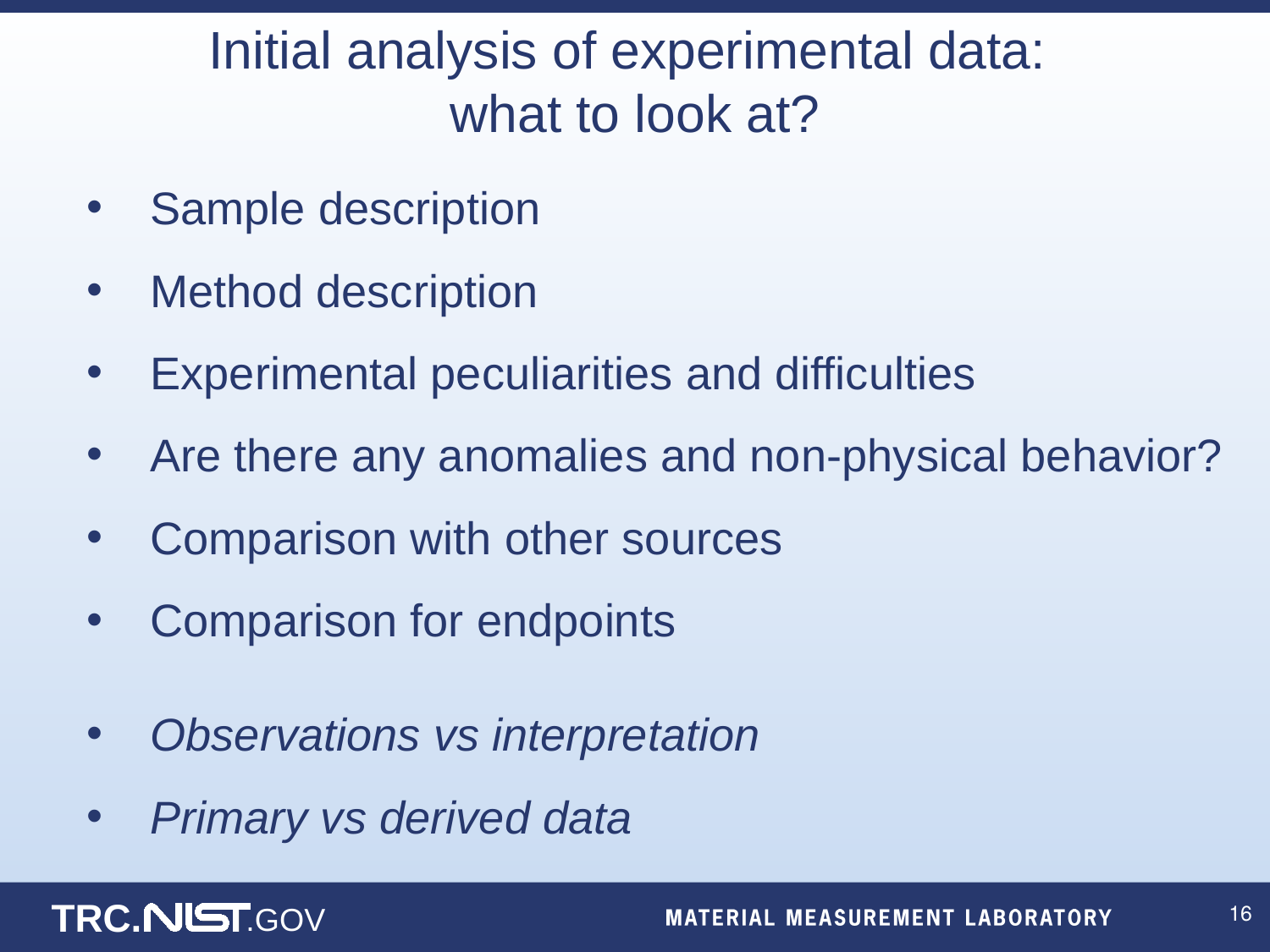

# Initial analysis of experimental data: what to look at?
Sample description
Method description
Experimental peculiarities and difficulties
Are there any anomalies and non-physical behavior?
Comparison with other sources
Comparison for endpoints

Observations vs interpretation
Primary vs derived data